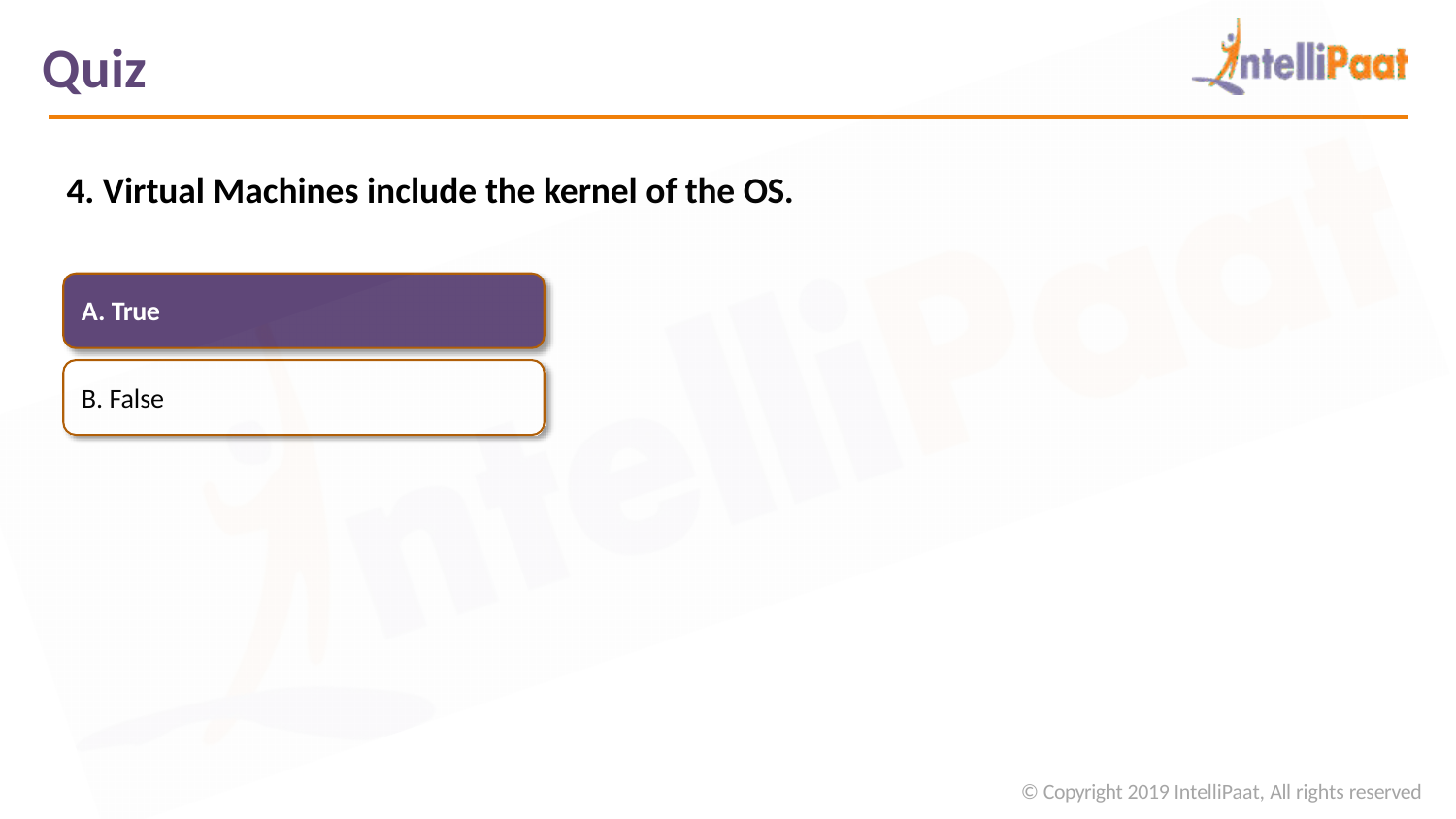

# Quiz
4. Virtual Machines include the kernel of the OS.

A. True

B. False
© Copyright 2019 IntelliPaat, All rights reserved